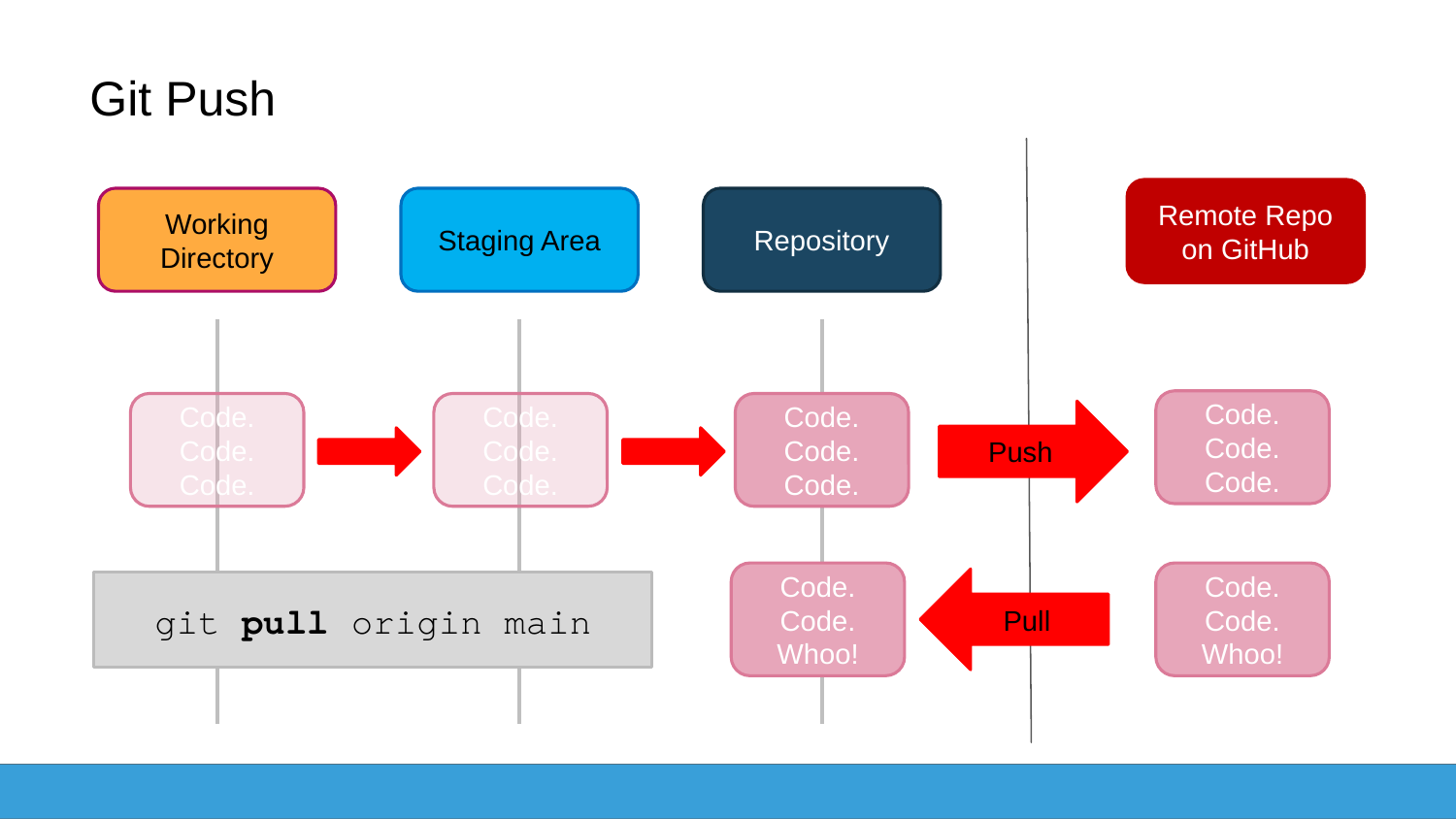

# Git Push
Remote Repo on GitHub
Working Directory
Staging Area
Repository
Code. Code. Code.
Code. Code. Code.
Code. Code. Code.
Code. Code. Code.
Push

Code. Code. Whoo!
Code. Code. Whoo!
Pull
git pull origin main